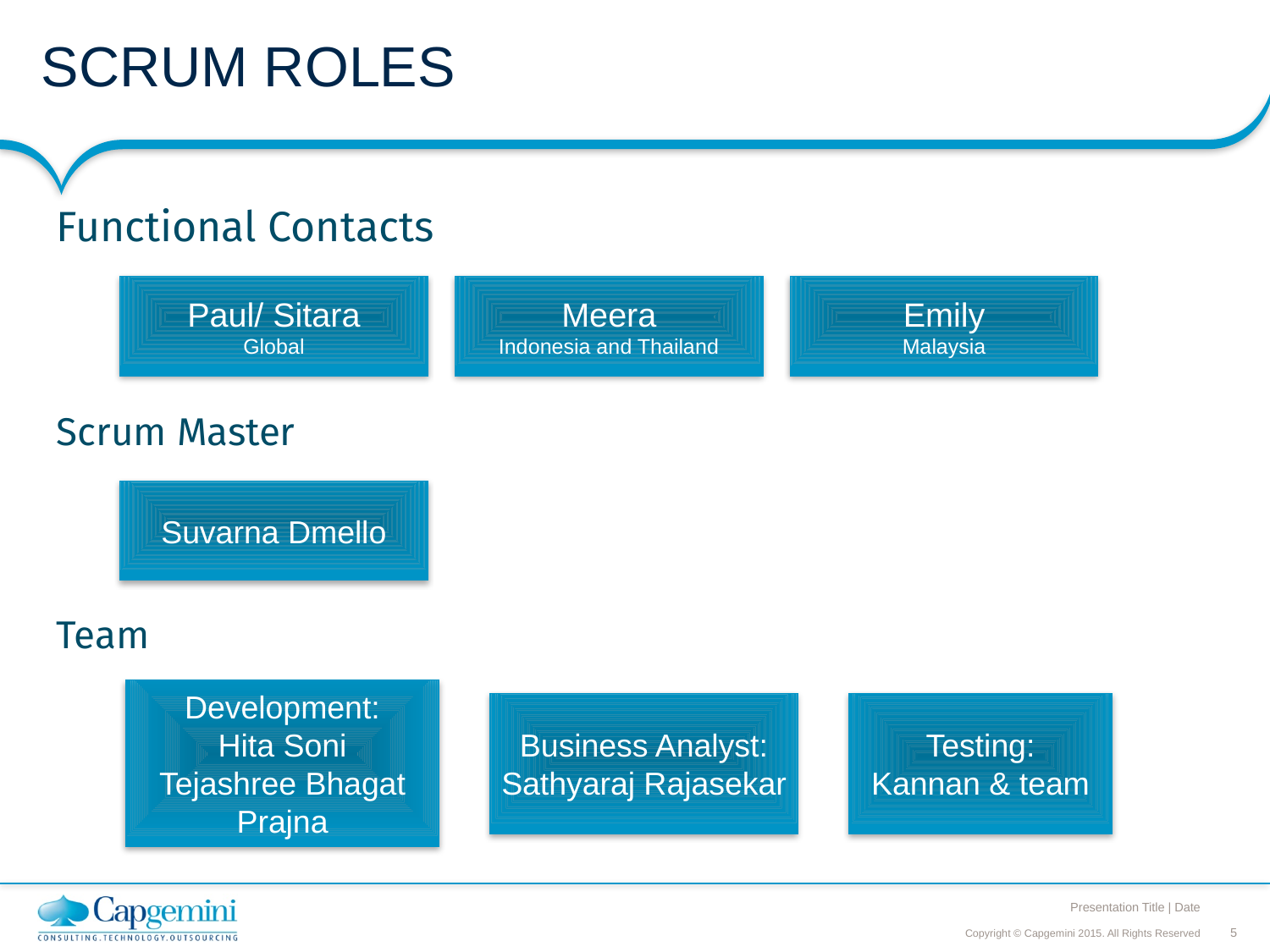

# SCRUM ROLES
Functional Contacts

Scrum Master

Team

Paul/ Sitara
Global
Meera
Indonesia and Thailand
Emily
Malaysia
Suvarna Dmello
Development:
Hita Soni
Tejashree Bhagat
Prajna
Business Analyst:
Sathyaraj Rajasekar
Testing:
Kannan & team